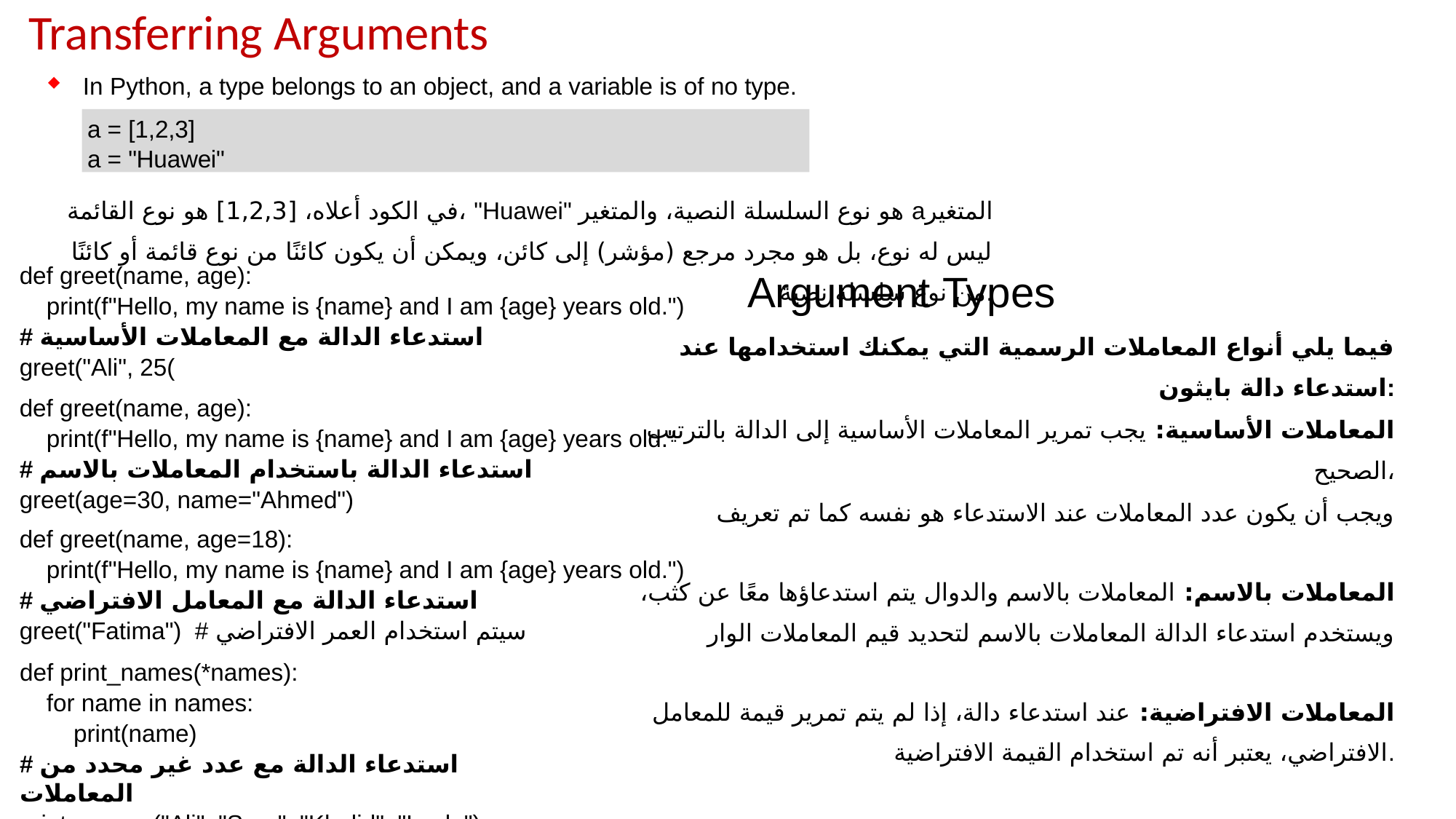

# Transferring Arguments
In Python, a type belongs to an object, and a variable is of no type.
a = [1,2,3]
a = "Huawei"
في الكود أعلاه، [1,2,3] هو نوع القائمة، "Huawei" هو نوع السلسلة النصية، والمتغير aالمتغير ليس له نوع، بل هو مجرد مرجع (مؤشر) إلى كائن، ويمكن أن يكون كائنًا من نوع قائمة أو كائنًا من نوع سلسلة نصية.
def greet(name, age):
    print(f"Hello, my name is {name} and I am {age} years old.")
# استدعاء الدالة مع المعاملات الأساسية
greet("Ali", 25(
Argument Types
فيما يلي أنواع المعاملات الرسمية التي يمكنك استخدامها عند استدعاء دالة بايثون:
المعاملات الأساسية: يجب تمرير المعاملات الأساسية إلى الدالة بالترتيب الصحيح،
 ويجب أن يكون عدد المعاملات عند الاستدعاء هو نفسه كما تم تعريف

المعاملات بالاسم: المعاملات بالاسم والدوال يتم استدعاؤها معًا عن كثب، ويستخدم استدعاء الدالة المعاملات بالاسم لتحديد قيم المعاملات الوار

المعاملات الافتراضية: عند استدعاء دالة، إذا لم يتم تمرير قيمة للمعامل الافتراضي، يعتبر أنه تم استخدام القيمة الافتراضية.

المعاملات ذات الطول غير المحدود: قد تحتاج الدالة إلى التعامل مع عدد أكبر من المعاملات مقارنة بما تم تحديده أصلاً. تسمى هذه المعاملات بالمعاملات غير المحدودة ولا يتم تسميتها عند تحديدها.

def greet(name, age):
    print(f"Hello, my name is {name} and I am {age} years old."
# استدعاء الدالة باستخدام المعاملات بالاسم
greet(age=30, name="Ahmed")
def greet(name, age=18):
    print(f"Hello, my name is {name} and I am {age} years old.")
# استدعاء الدالة مع المعامل الافتراضي
greet("Fatima")  # سيتم استخدام العمر الافتراضي
def print_names(*names):
    for name in names:
        print(name)
# استدعاء الدالة مع عدد غير محدد من المعاملات
print_names("Ali", "Sara", "Khalid", "Layla")